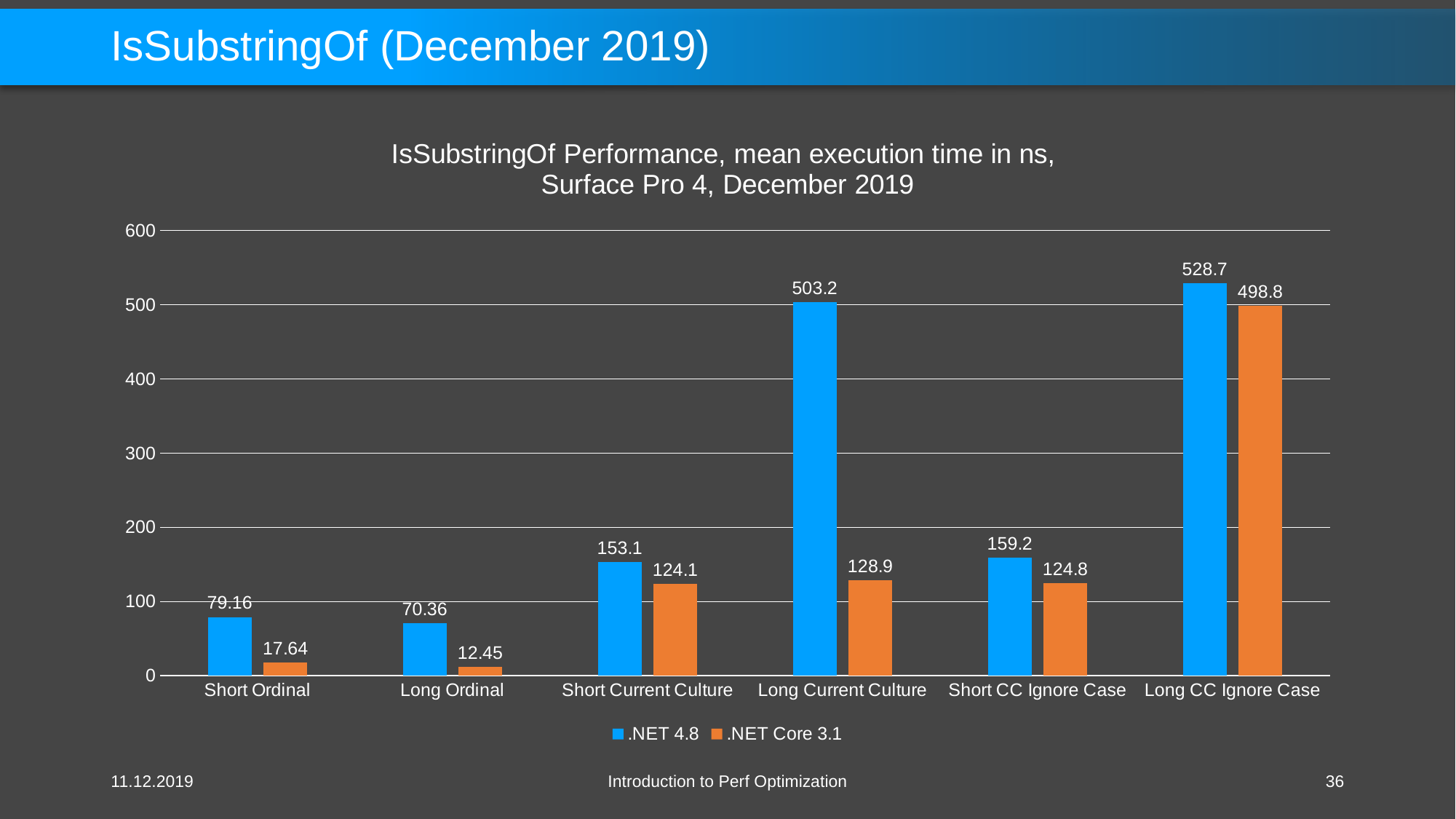

# IsSubstringOf (December 2019)

### Chart: IsSubstringOf Performance, mean execution time in ns, Surface Pro 4, December 2019

| Category | .NET 4.8 | .NET Core 3.1 |
|---|---|---|
| Short Ordinal | 79.16 | 17.64 |
| Long Ordinal | 70.36 | 12.45 |
| Short Current Culture | 153.1 | 124.1 |
| Long Current Culture | 503.2 | 128.9 |
| Short CC Ignore Case | 159.2 | 124.8 |
| Long CC Ignore Case | 528.7 | 498.8 |
11.12.2019
Introduction to Perf Optimization
36